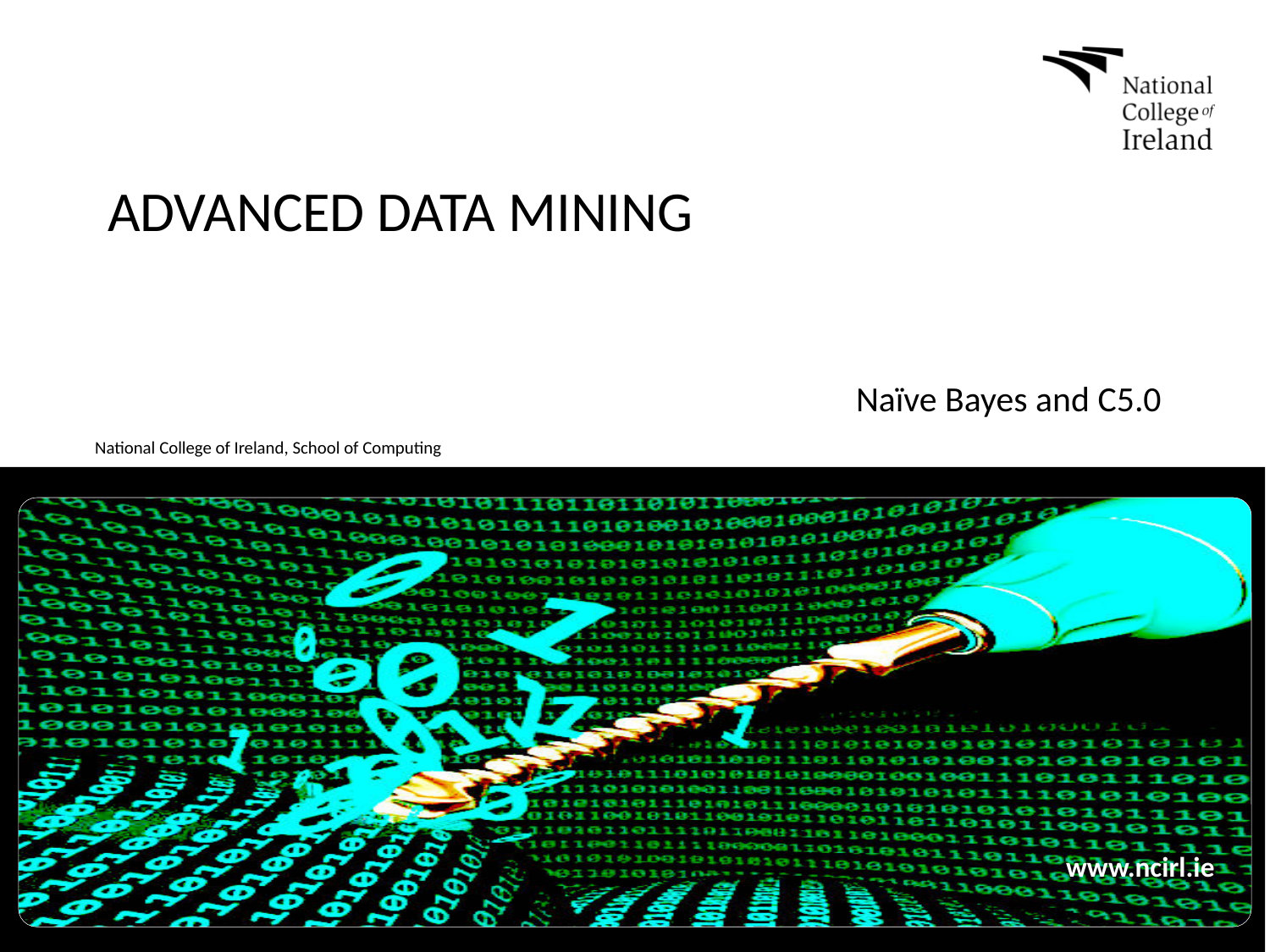

# Advanced Data Mining

Naïve Bayes and C5.0